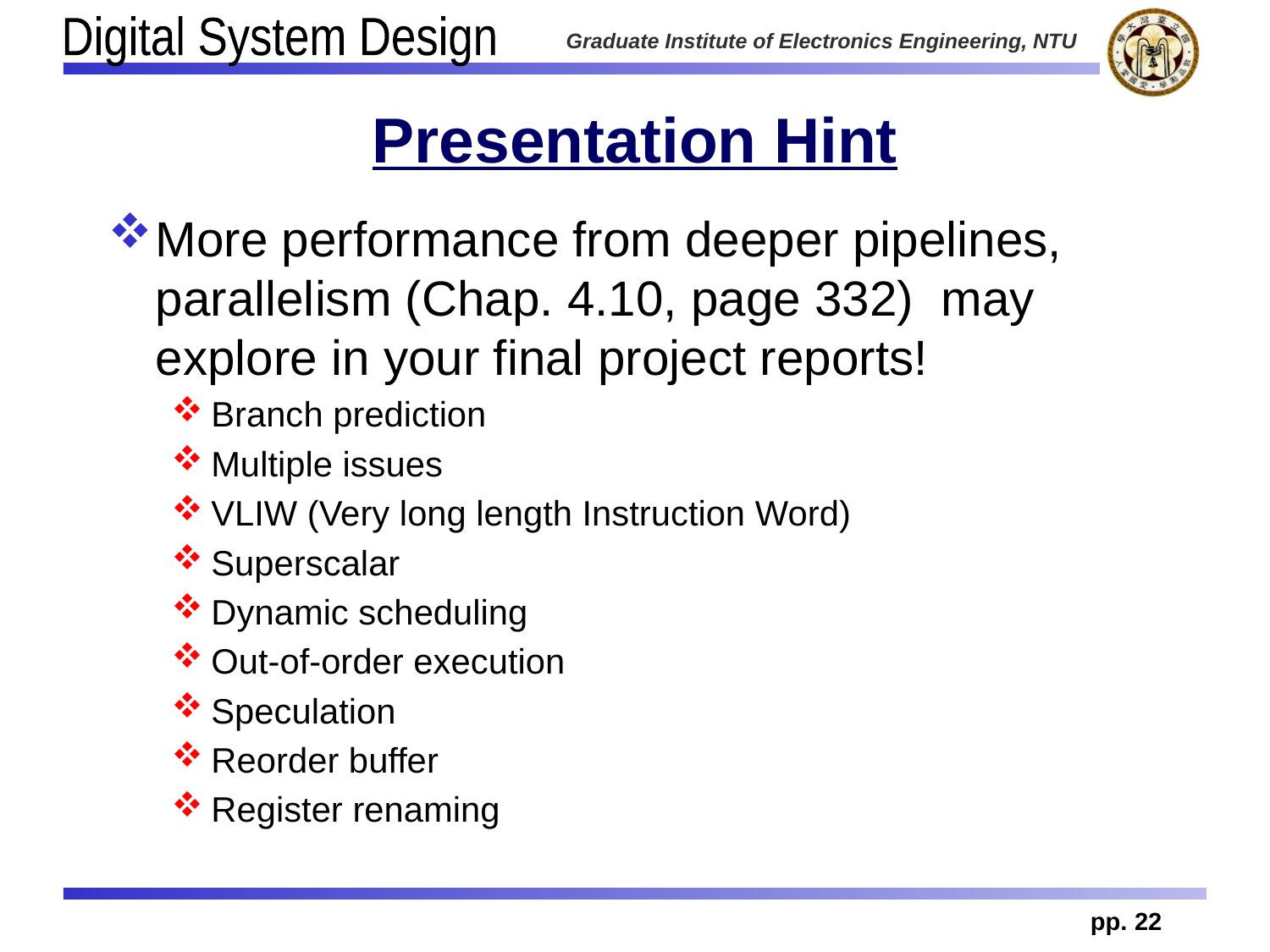

# Presentation Hint
More performance from deeper pipelines, parallelism (Chap. 4.10, page 332)  may explore in your final project reports!
Branch prediction
Multiple issues
VLIW (Very long length Instruction Word)
Superscalar
Dynamic scheduling
Out-of-order execution
Speculation
Reorder buffer
Register renaming
pp. 22